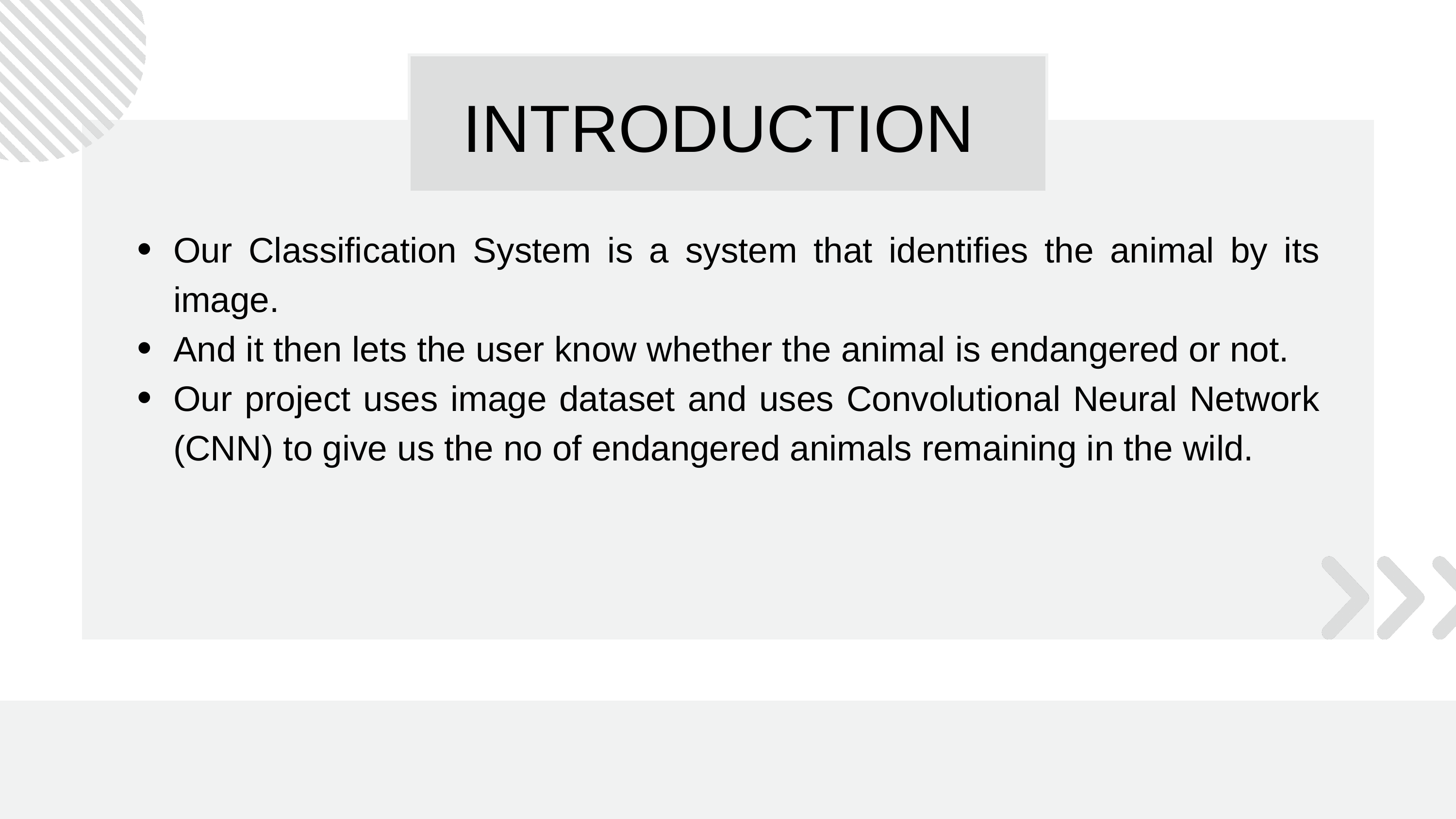

INTRODUCTION

Our Classification System is a system that identifies the animal by its image.
And it then lets the user know whether the animal is endangered or not.
Our project uses image dataset and uses Convolutional Neural Network (CNN) to give us the no of endangered animals remaining in the wild.